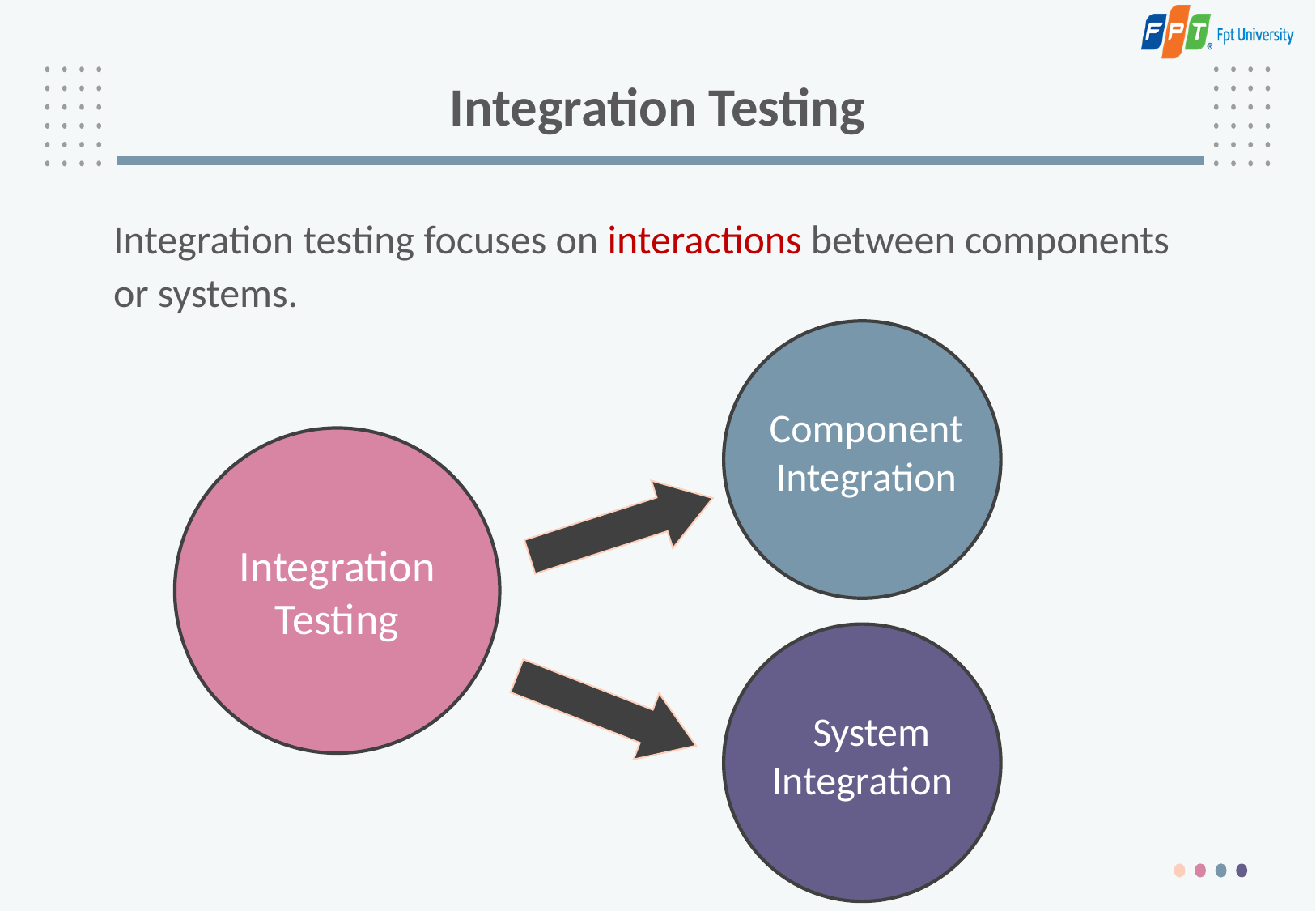

# Integration Testing
Integration testing focuses on interactions between components or systems.

Component Integration
Integration
Testing

System Integration